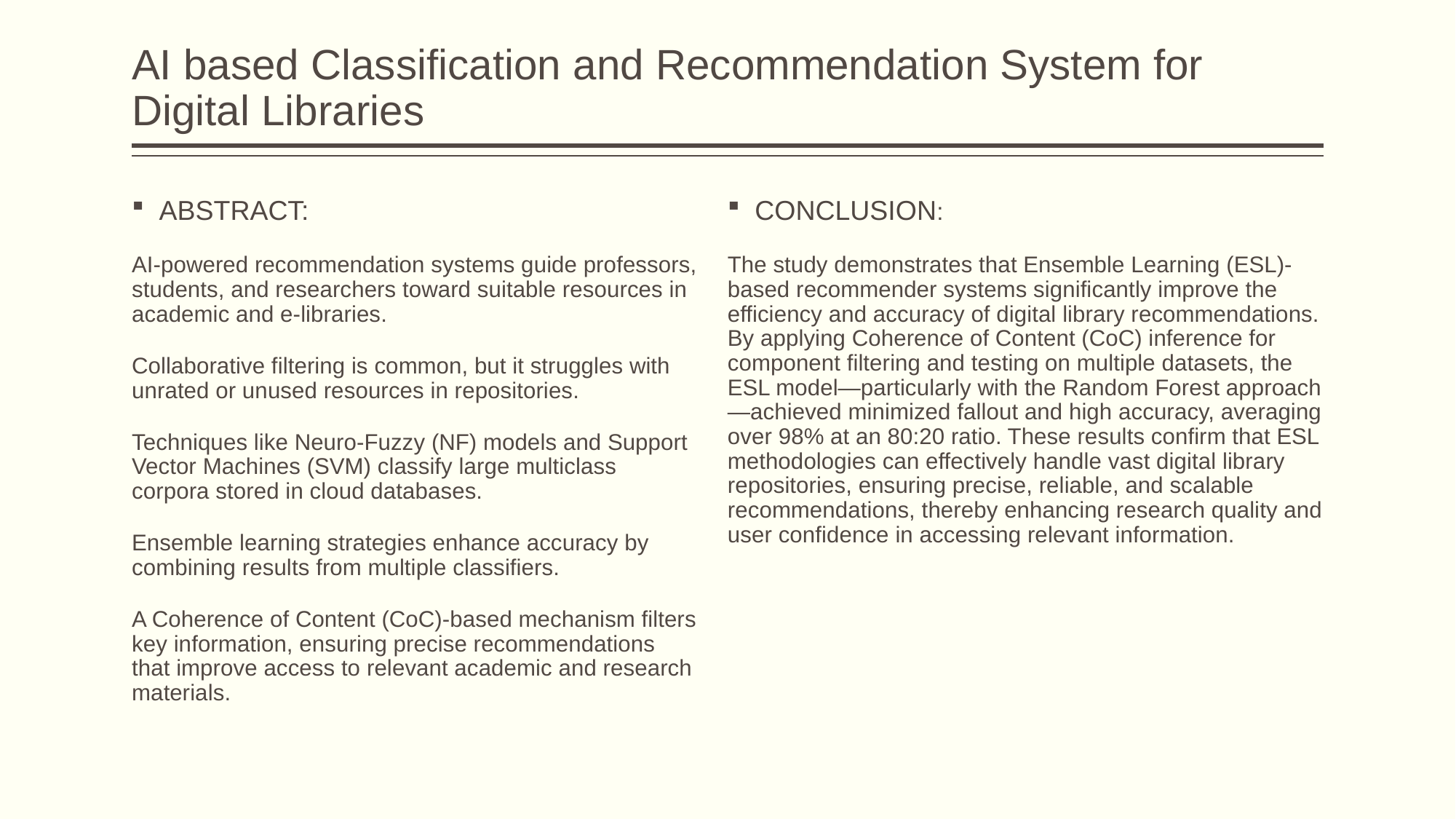

# AI based Classification and Recommendation System for Digital Libraries
ABSTRACT:
AI-powered recommendation systems guide professors, students, and researchers toward suitable resources in academic and e-libraries.
Collaborative filtering is common, but it struggles with unrated or unused resources in repositories.
Techniques like Neuro-Fuzzy (NF) models and Support Vector Machines (SVM) classify large multiclass corpora stored in cloud databases.
Ensemble learning strategies enhance accuracy by combining results from multiple classifiers.
A Coherence of Content (CoC)-based mechanism filters key information, ensuring precise recommendations that improve access to relevant academic and research materials.
CONCLUSION:
The study demonstrates that Ensemble Learning (ESL)-based recommender systems significantly improve the efficiency and accuracy of digital library recommendations. By applying Coherence of Content (CoC) inference for component filtering and testing on multiple datasets, the ESL model—particularly with the Random Forest approach—achieved minimized fallout and high accuracy, averaging over 98% at an 80:20 ratio. These results confirm that ESL methodologies can effectively handle vast digital library repositories, ensuring precise, reliable, and scalable recommendations, thereby enhancing research quality and user confidence in accessing relevant information.